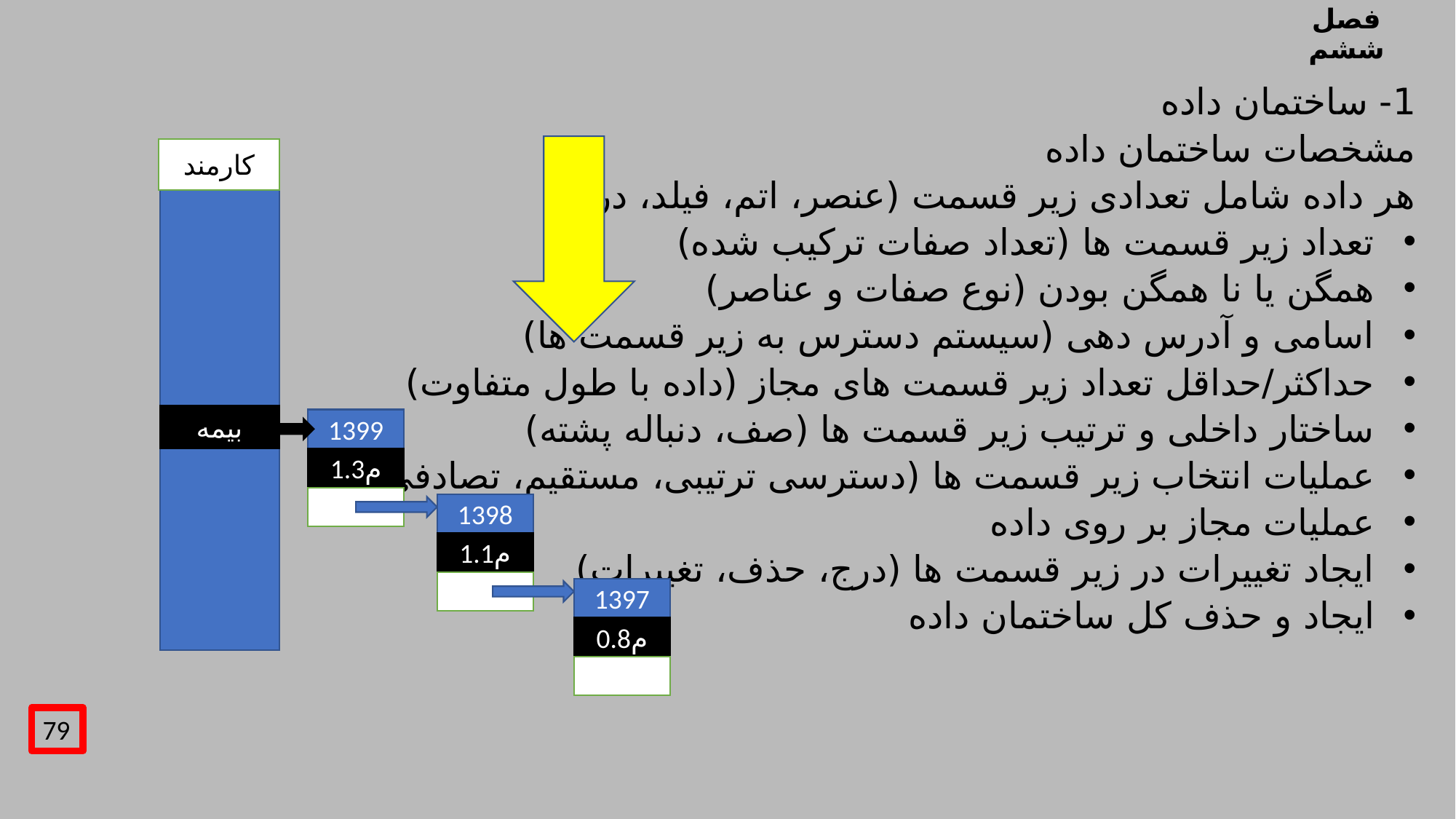

# فصل ششم
1- ساختمان داده
مشخصات ساختمان داده
هر داده شامل تعدادی زیر قسمت (عنصر، اتم، فیلد، درایه)
تعداد زیر قسمت ها (تعداد صفات ترکیب شده)
همگن یا نا همگن بودن (نوع صفات و عناصر)
اسامی و آدرس دهی (سیستم دسترس به زیر قسمت ها)
حداکثر/حداقل تعداد زیر قسمت های مجاز (داده با طول متفاوت)
ساختار داخلی و ترتیب زیر قسمت ها (صف، دنباله پشته)
عملیات انتخاب زیر قسمت ها (دسترسی ترتیبی، مستقیم، تصادفی)
عملیات مجاز بر روی داده
ایجاد تغییرات در زیر قسمت ها (درج، حذف، تغییرات)
ایجاد و حذف کل ساختمان داده

کارمند

بیمه
1399

1.3م

1398

1.1م

1397

0.8م

79